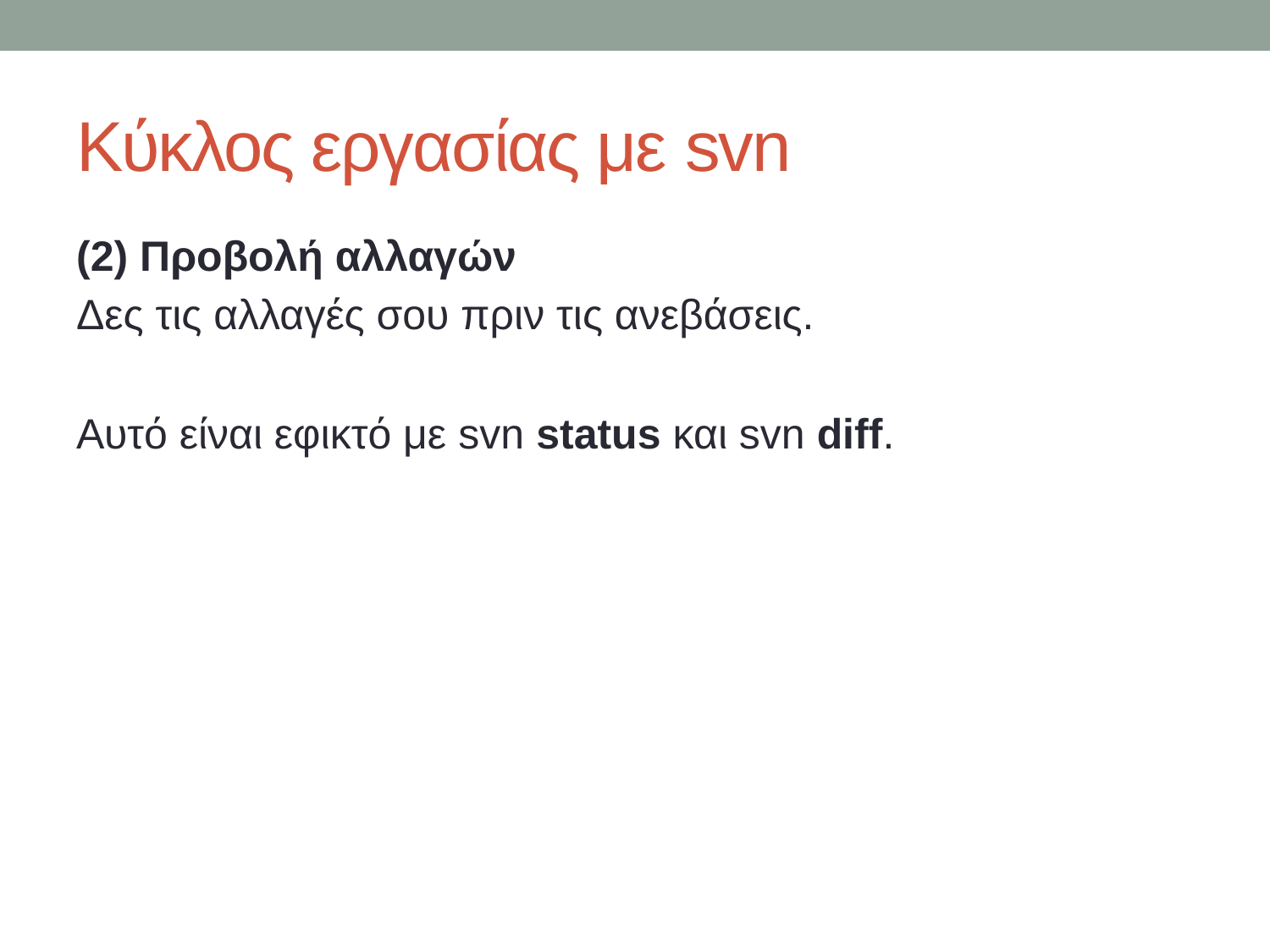

# Κύκλος εργασίας με svn
(2) Προβολή αλλαγών
Δες τις αλλαγές σου πριν τις ανεβάσεις.

Αυτό είναι εφικτό με svn status και svn diff.